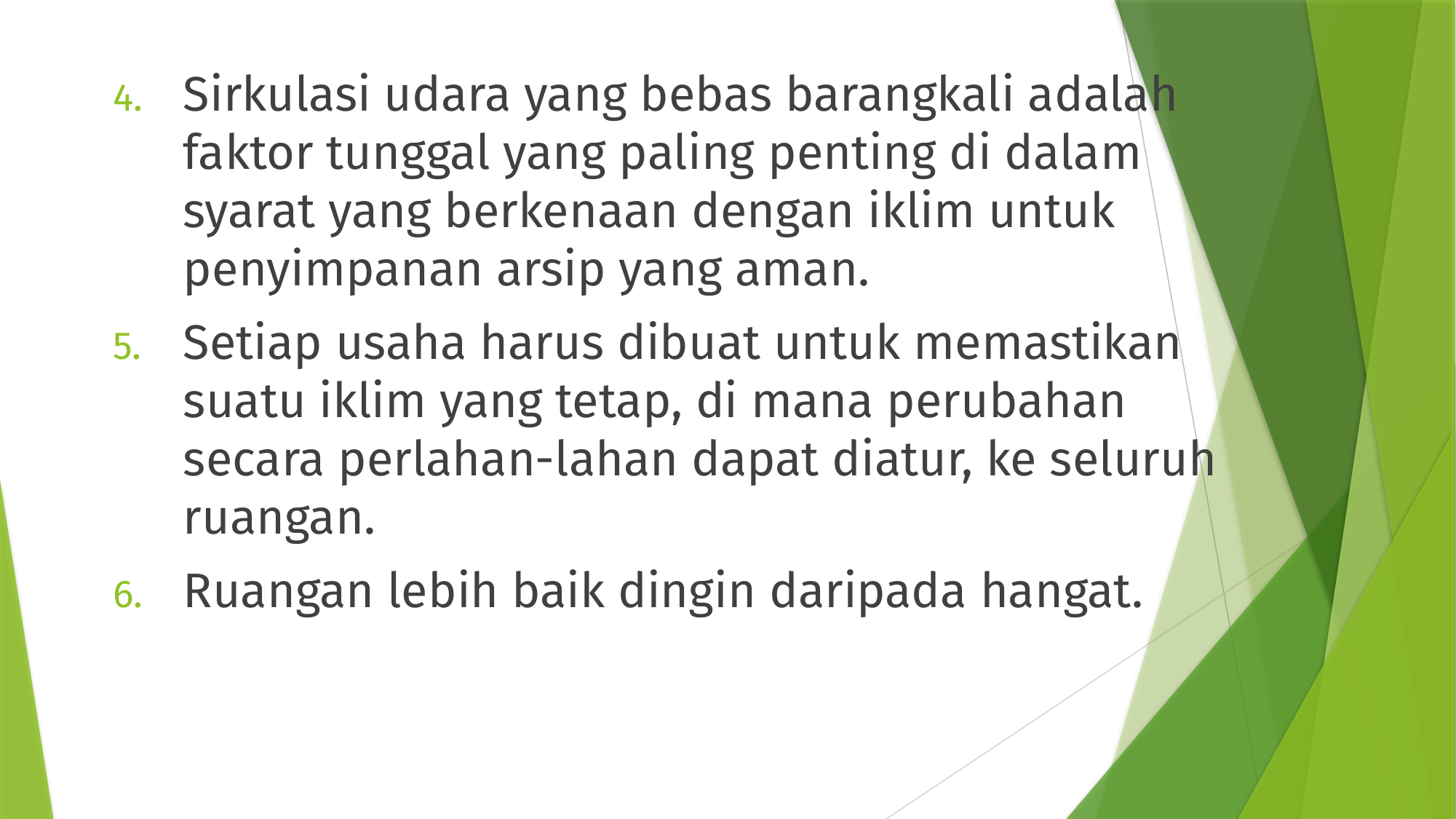

Sirkulasi udara yang bebas barangkali adalah faktor tunggal yang paling penting di dalam syarat yang berkenaan dengan iklim untuk penyimpanan arsip yang aman.
Setiap usaha harus dibuat untuk memastikan suatu iklim yang tetap, di mana perubahan secara perlahan-lahan dapat diatur, ke seluruh ruangan.
Ruangan lebih baik dingin daripada hangat.